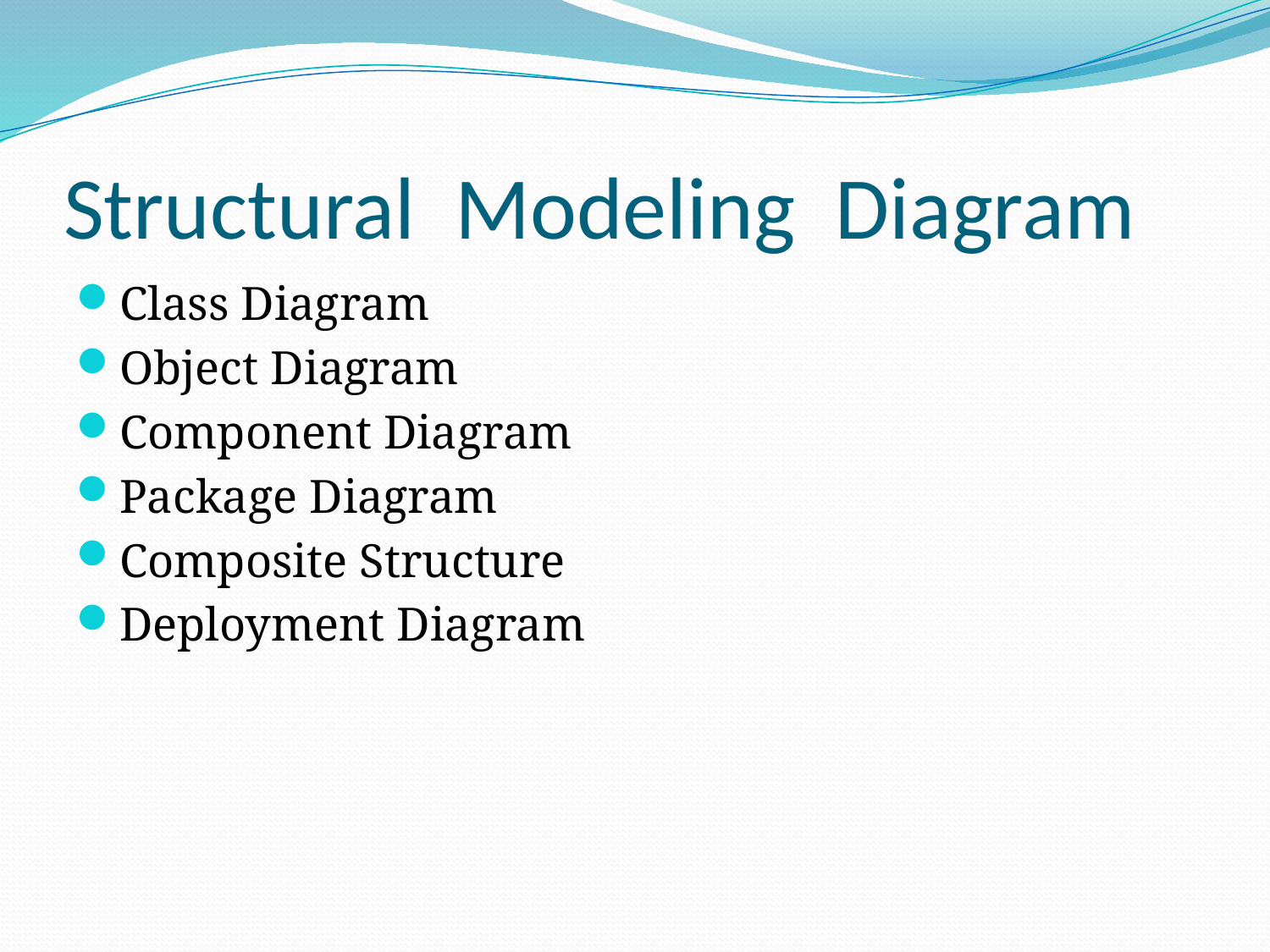

# Structural  Modeling  Diagram
Class Diagram
Object Diagram
Component Diagram
Package Diagram
Composite Structure
Deployment Diagram